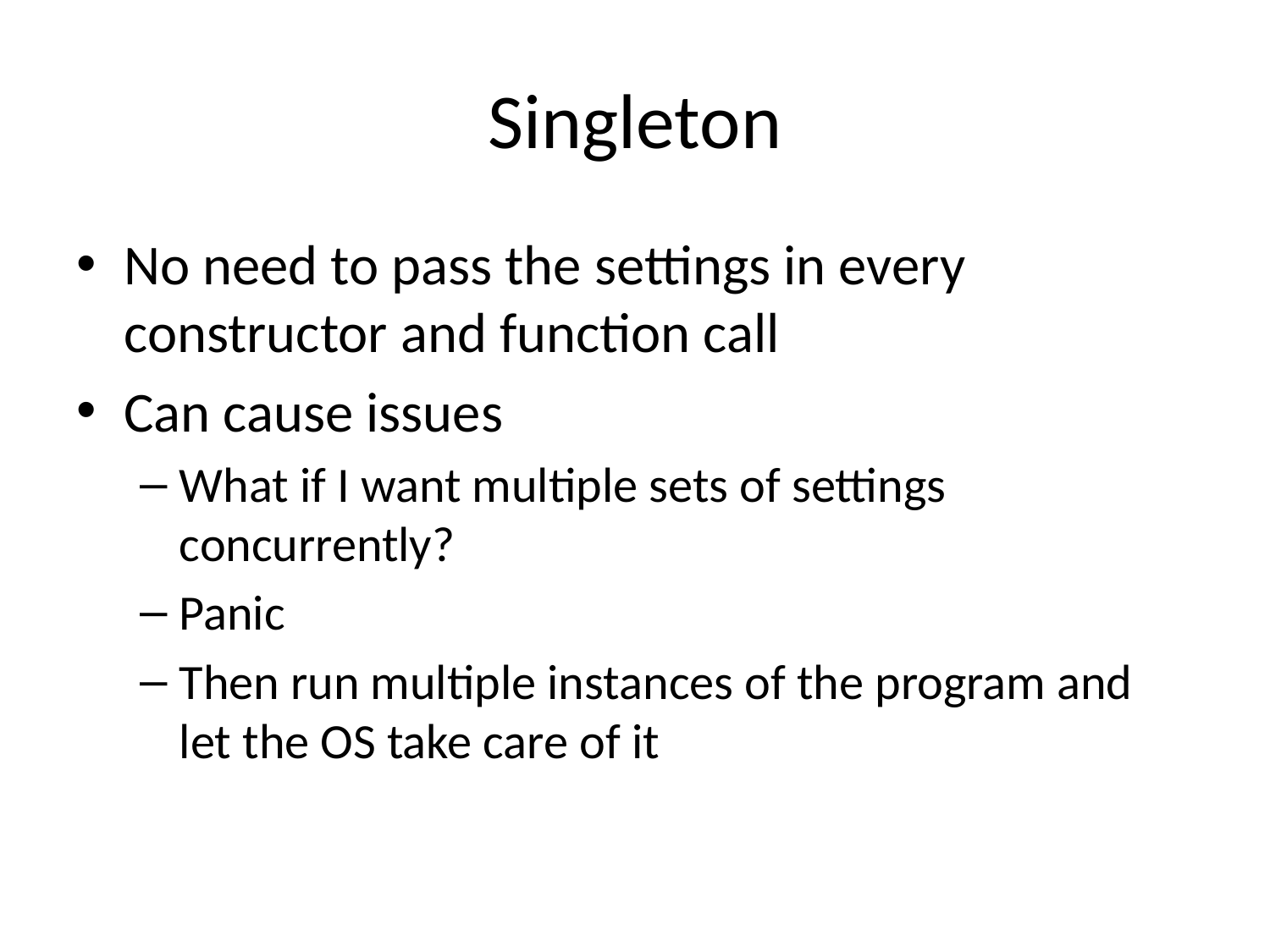

# Singleton
No need to pass the settings in every constructor and function call
Can cause issues
What if I want multiple sets of settings concurrently?
Panic
Then run multiple instances of the program and let the OS take care of it